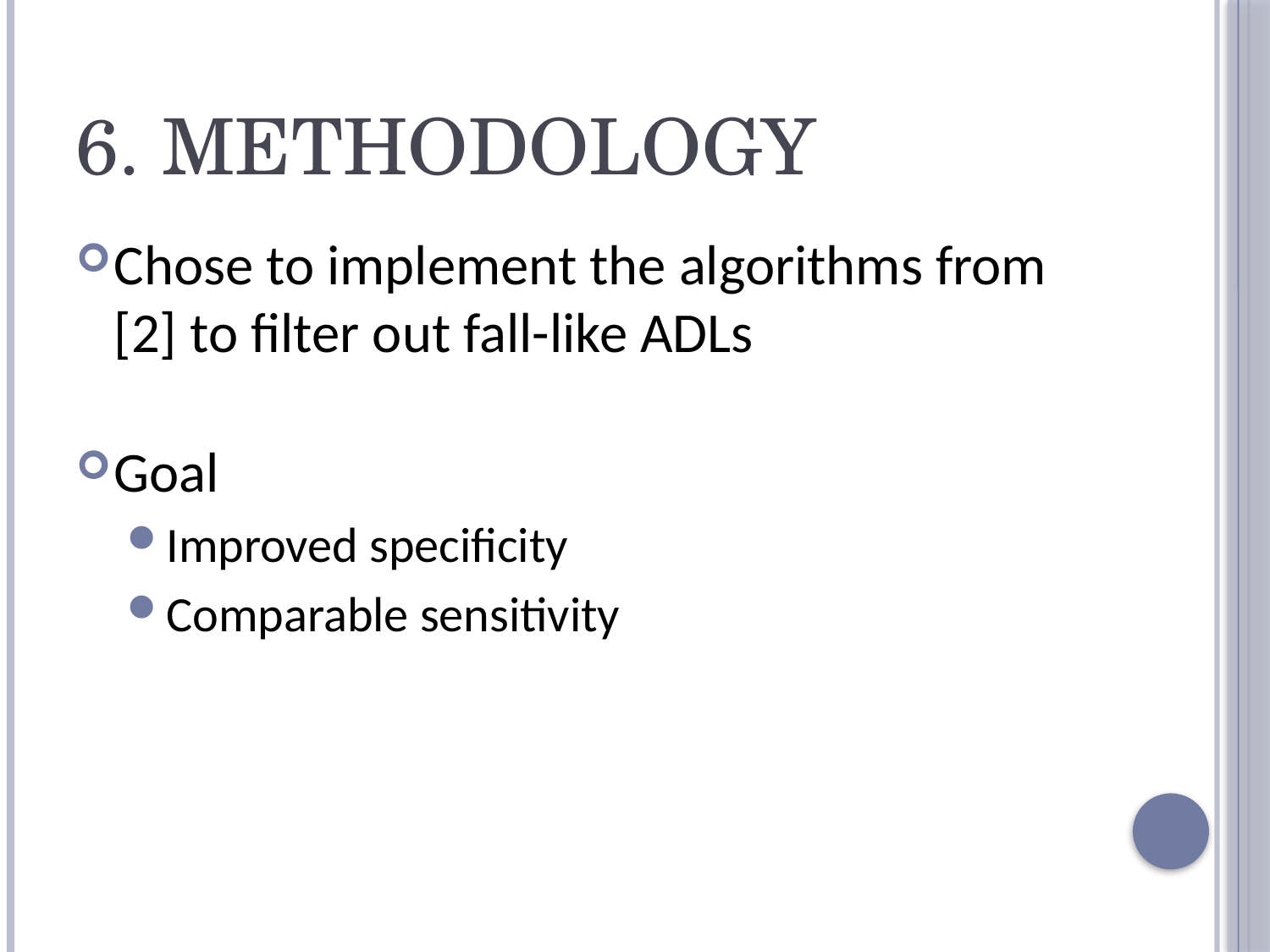

# 6. Methodology
Chose to implement the algorithms from [2] to filter out fall-like ADLs

Goal
Improved specificity
Comparable sensitivity